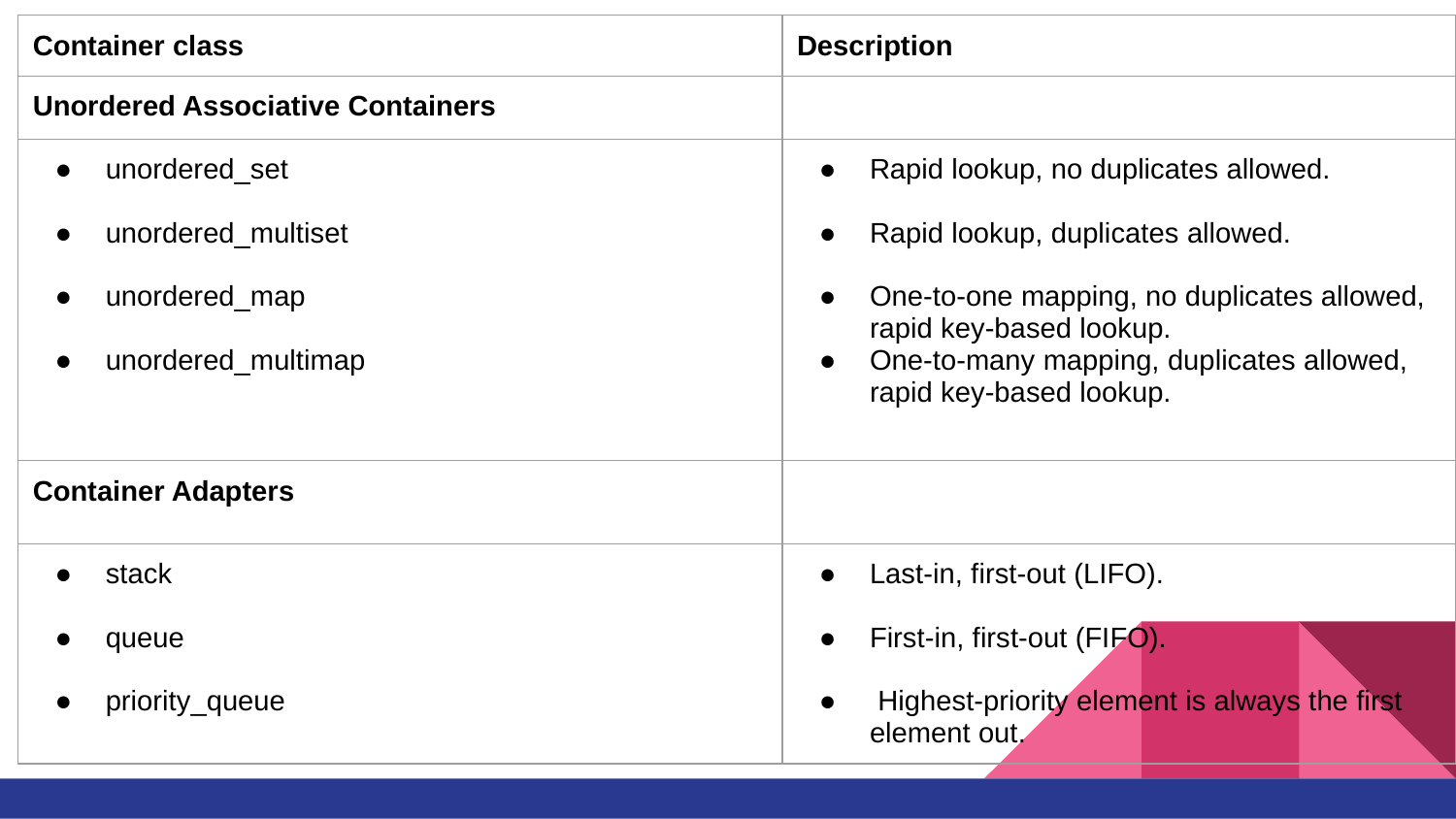

| Container class | Description |
| --- | --- |
| Unordered Associative Containers |  |
| unordered\_set unordered\_multiset unordered\_map unordered\_multimap | Rapid lookup, no duplicates allowed. Rapid lookup, duplicates allowed. One-to-one mapping, no duplicates allowed, rapid key-based lookup. One-to-many mapping, duplicates allowed, rapid key-based lookup. |
| Container Adapters |  |
| stack queue priority\_queue | Last-in, first-out (LIFO). First-in, first-out (FIFO). Highest-priority element is always the first element out. |